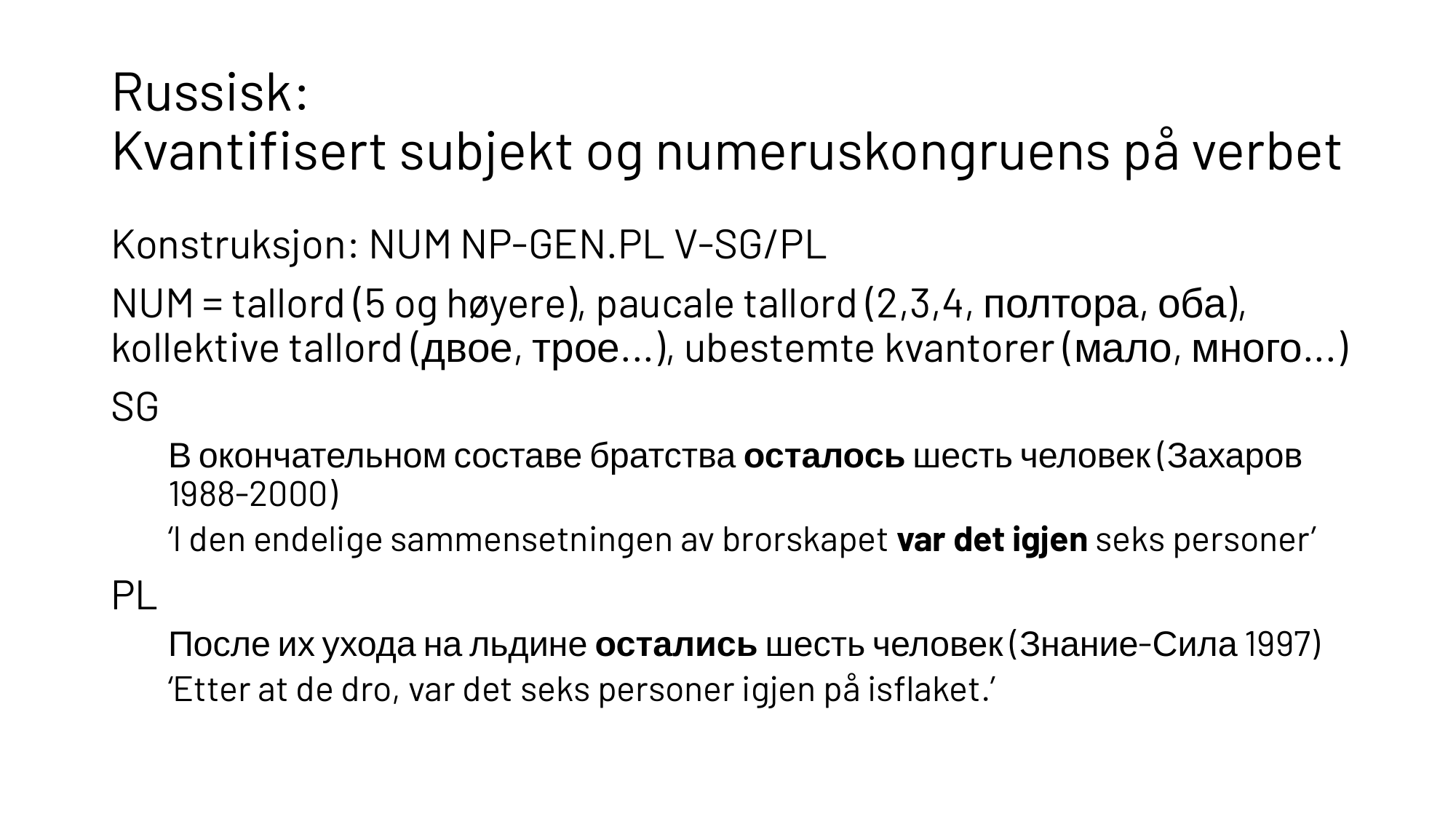

# Russisk: Kvantifisert subjekt og numeruskongruens på verbet
Konstruksjon: NUM NP-GEN.PL V-SG/PL
NUM = tallord (5 og høyere), paucale tallord (2,3,4, полтора, оба), kollektive tallord (двое, трое...), ubestemte kvantorer (мало, много...)
SG
В окончательном составе братства осталось шесть человек (Захаров 1988-2000)
‘I den endelige sammensetningen av brorskapet var det igjen seks personer’
PL
После их ухода на льдине остались шесть человек (Знание-Сила 1997)
‘Etter at de dro, var det seks personer igjen på isflaket.’